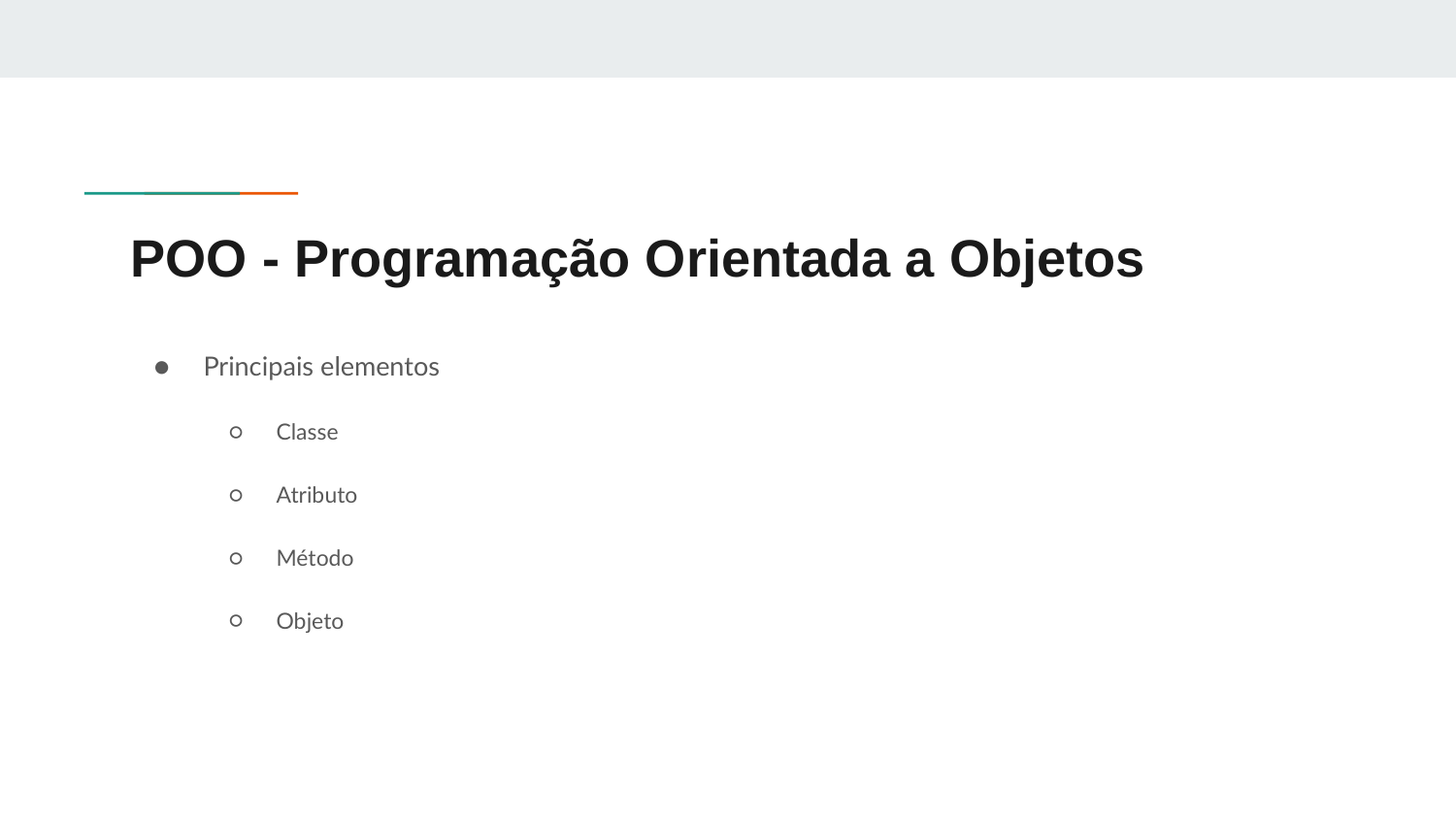

# POO - Programação Orientada a Objetos
Principais elementos
Classe
Atributo
Método
Objeto